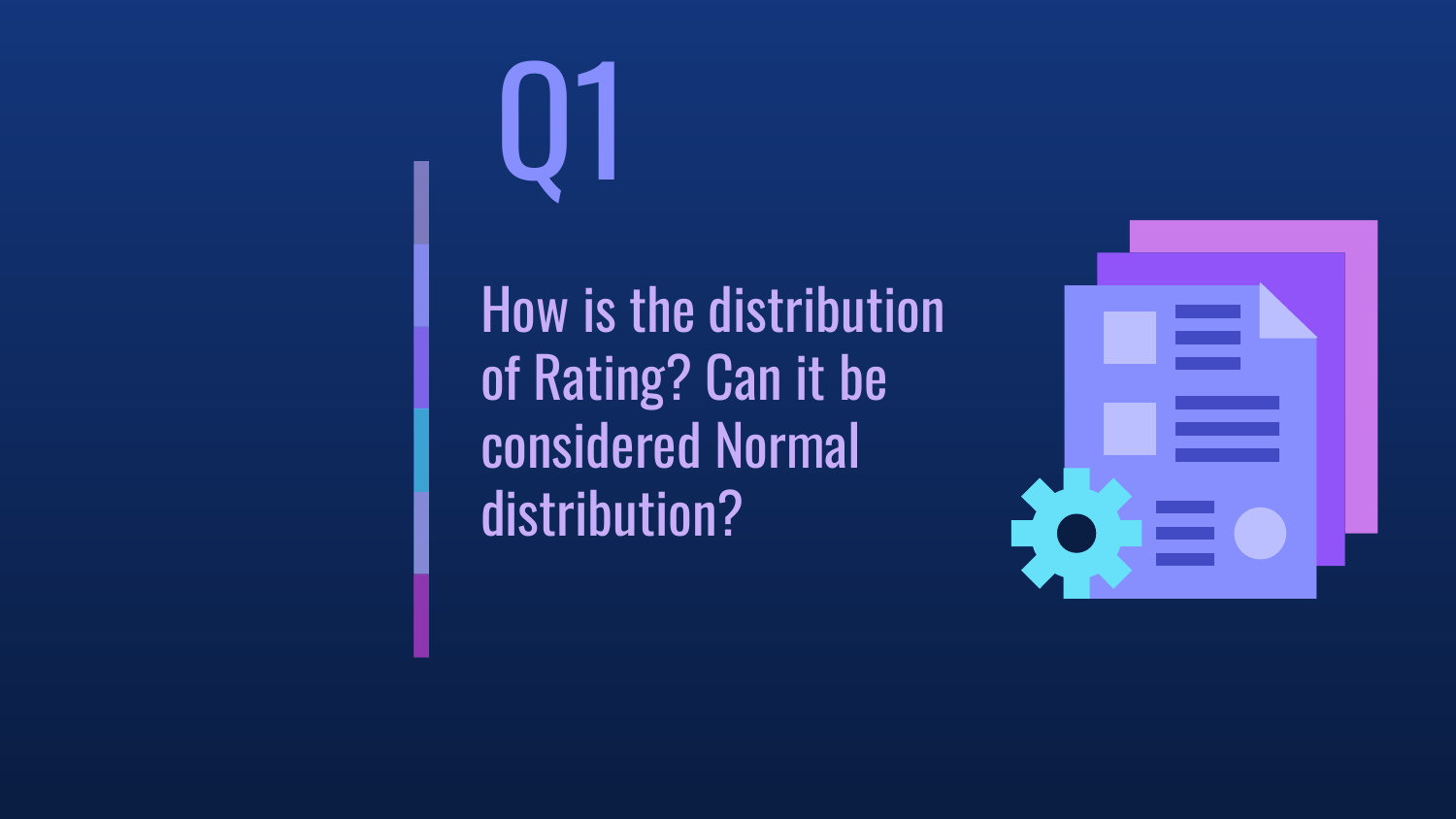

# Q1

How is the distribution of Rating? Can it be considered Normal distribution?